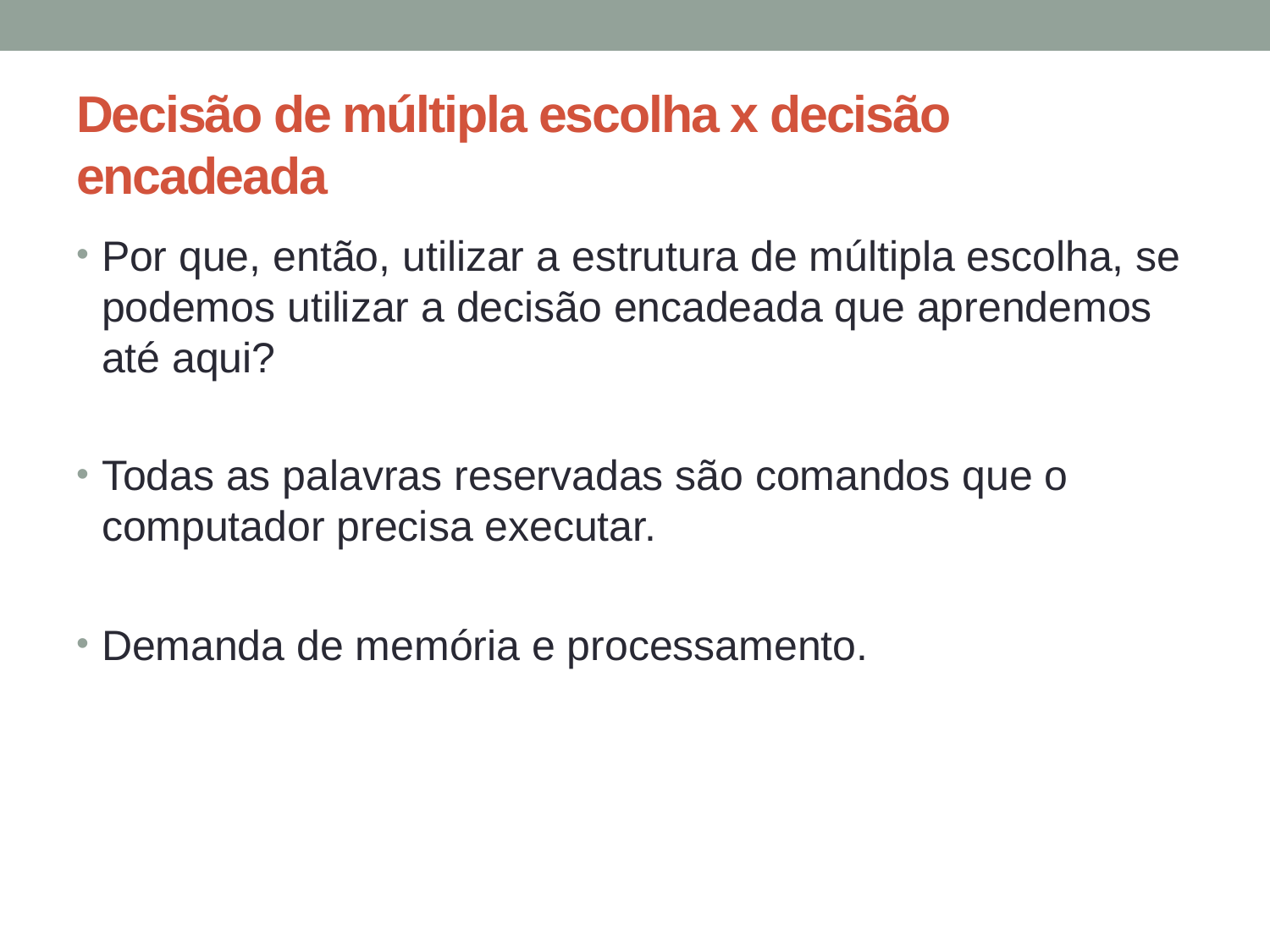

# Decisão de múltipla escolha x decisão encadeada
Por que, então, utilizar a estrutura de múltipla escolha, se podemos utilizar a decisão encadeada que aprendemos até aqui?

Todas as palavras reservadas são comandos que o computador precisa executar.

Demanda de memória e processamento.